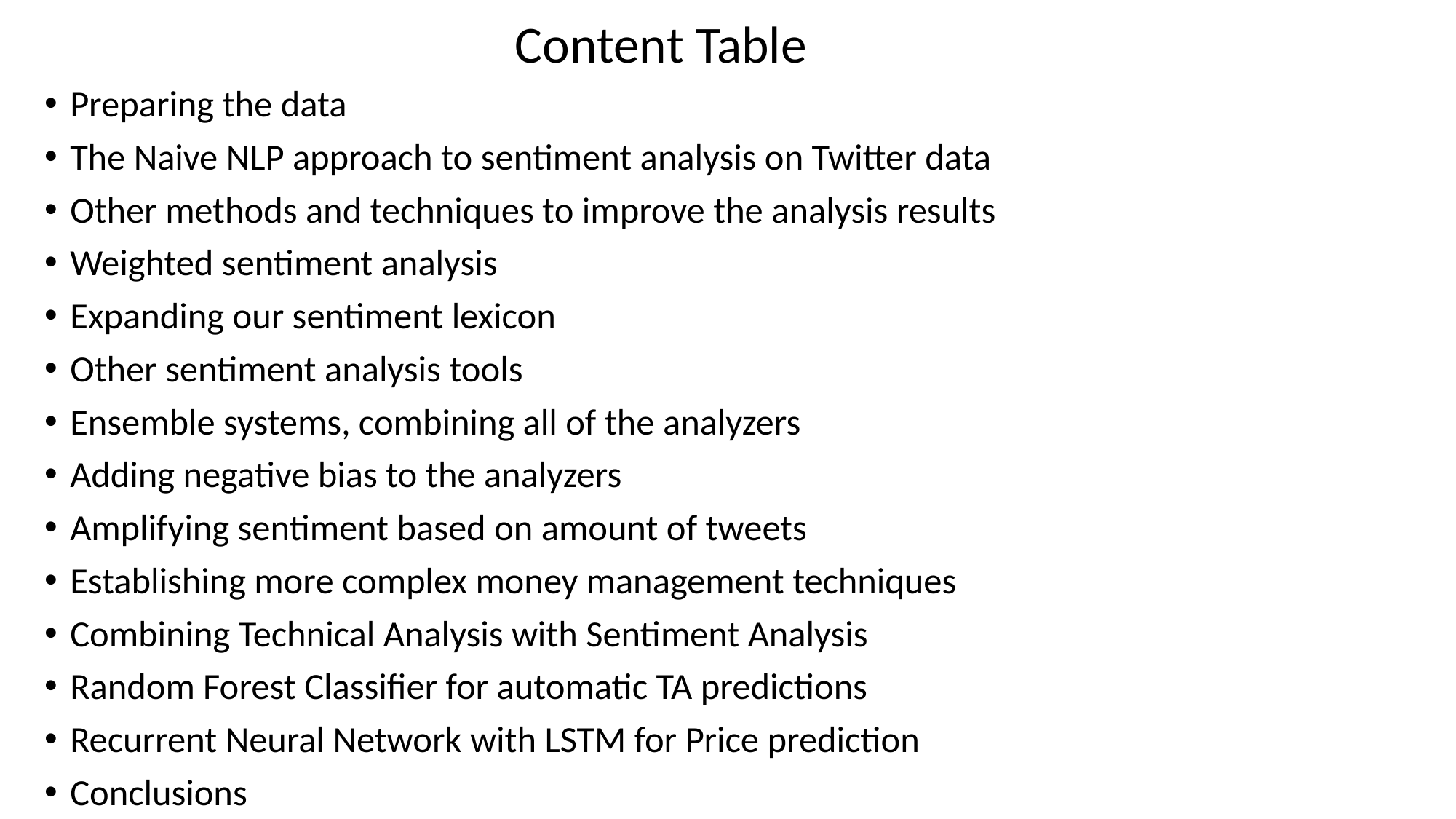

# Content Table
Preparing the data
The Naive NLP approach to sentiment analysis on Twitter data
Other methods and techniques to improve the analysis results
Weighted sentiment analysis
Expanding our sentiment lexicon
Other sentiment analysis tools
Ensemble systems, combining all of the analyzers
Adding negative bias to the analyzers
Amplifying sentiment based on amount of tweets
Establishing more complex money management techniques
Combining Technical Analysis with Sentiment Analysis
Random Forest Classifier for automatic TA predictions
Recurrent Neural Network with LSTM for Price prediction
Conclusions